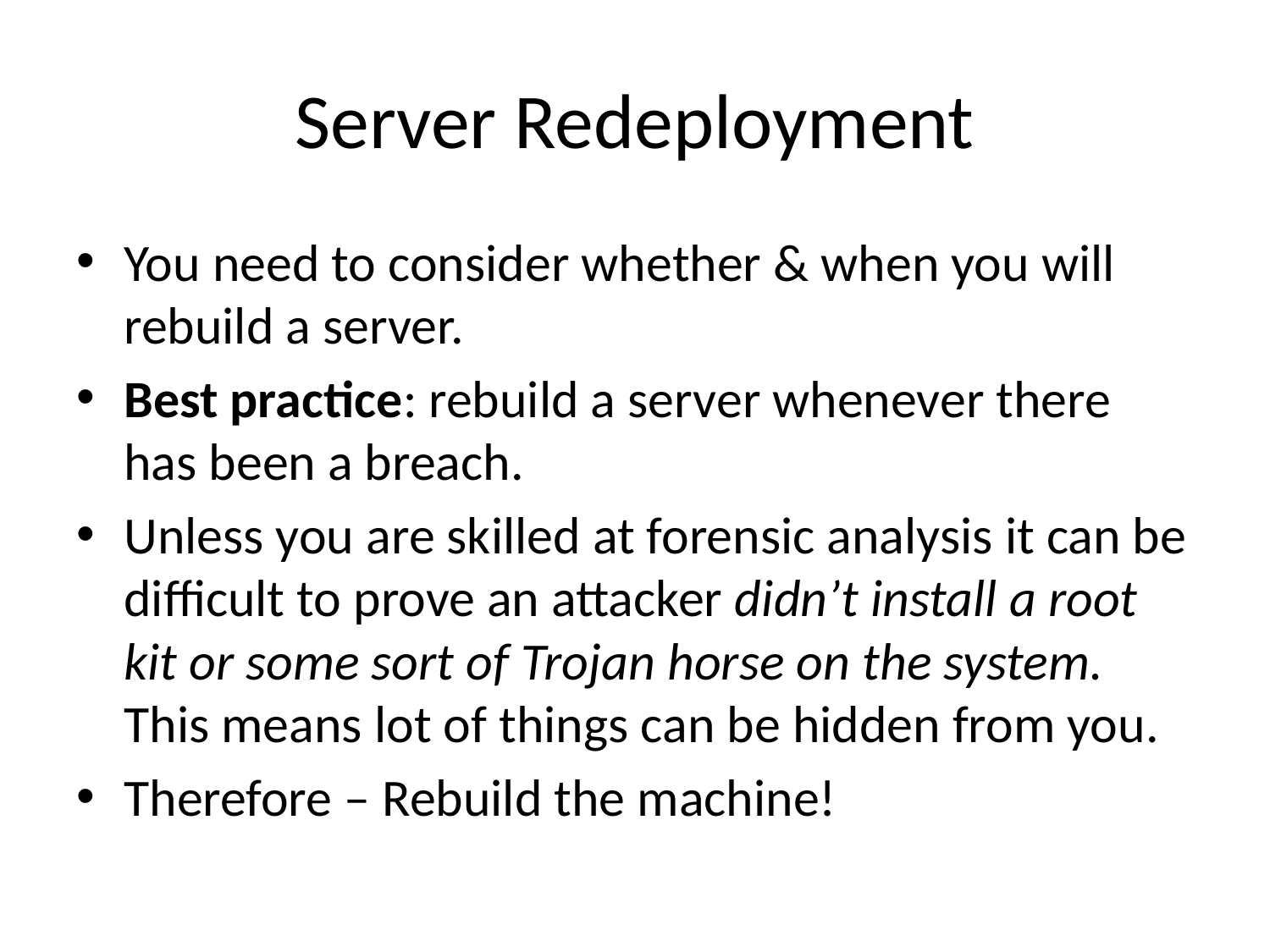

# Server Redeployment
You need to consider whether & when you will rebuild a server.
Best practice: rebuild a server whenever there has been a breach.
Unless you are skilled at forensic analysis it can be difficult to prove an attacker didn’t install a root kit or some sort of Trojan horse on the system. This means lot of things can be hidden from you.
Therefore – Rebuild the machine!